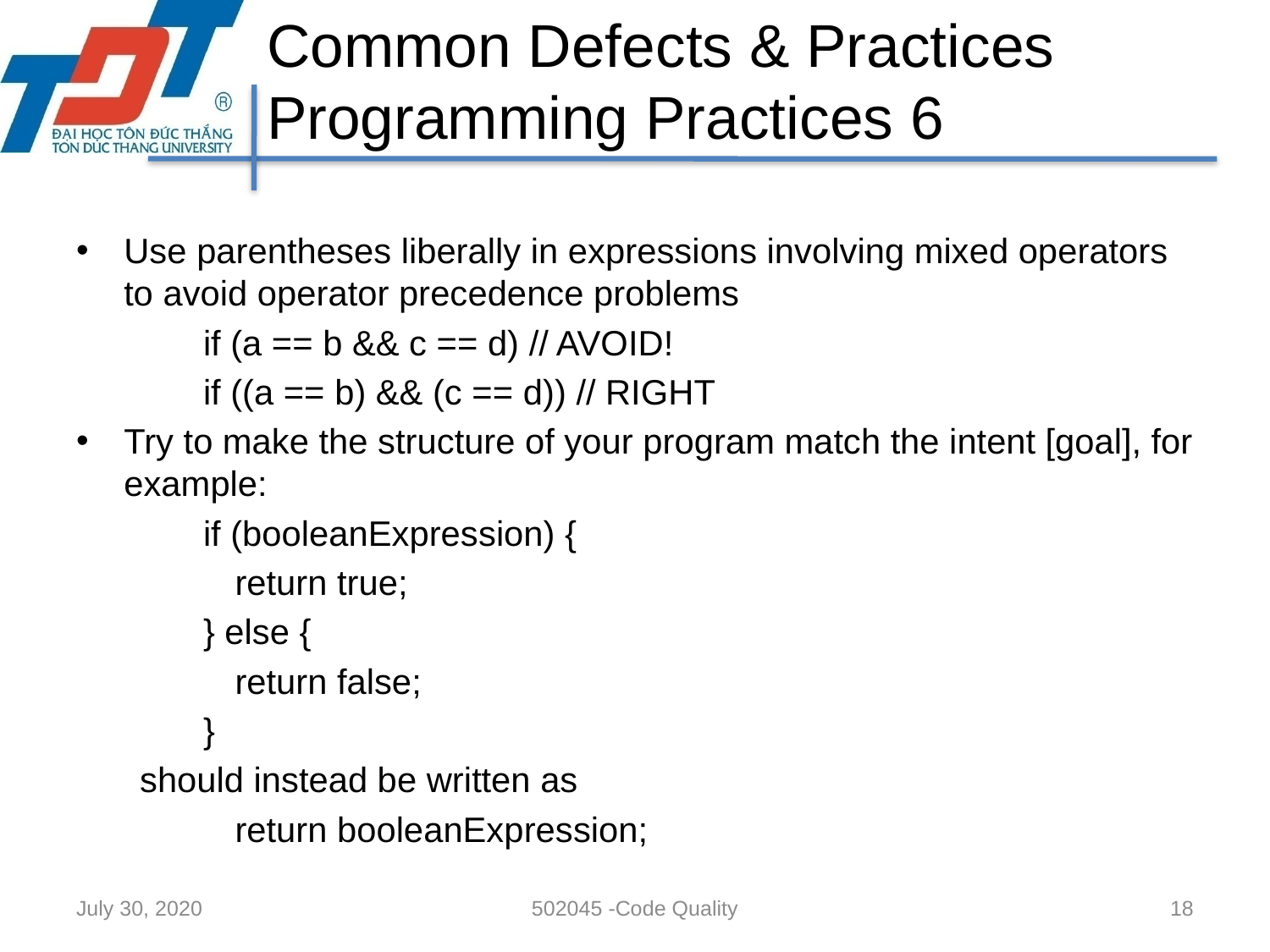

# Common Defects & Practices Programming Practices 6
Use parentheses liberally in expressions involving mixed operators to avoid operator precedence problems
if (a == b && c == d) // AVOID!
if ((a == b) && (c == d)) // RIGHT
Try to make the structure of your program match the intent [goal], for example:
if (booleanExpression) {
	return true;
} else {
	return false;
}
should instead be written as
	return booleanExpression;

July 30, 2020
502045 -Code Quality
18